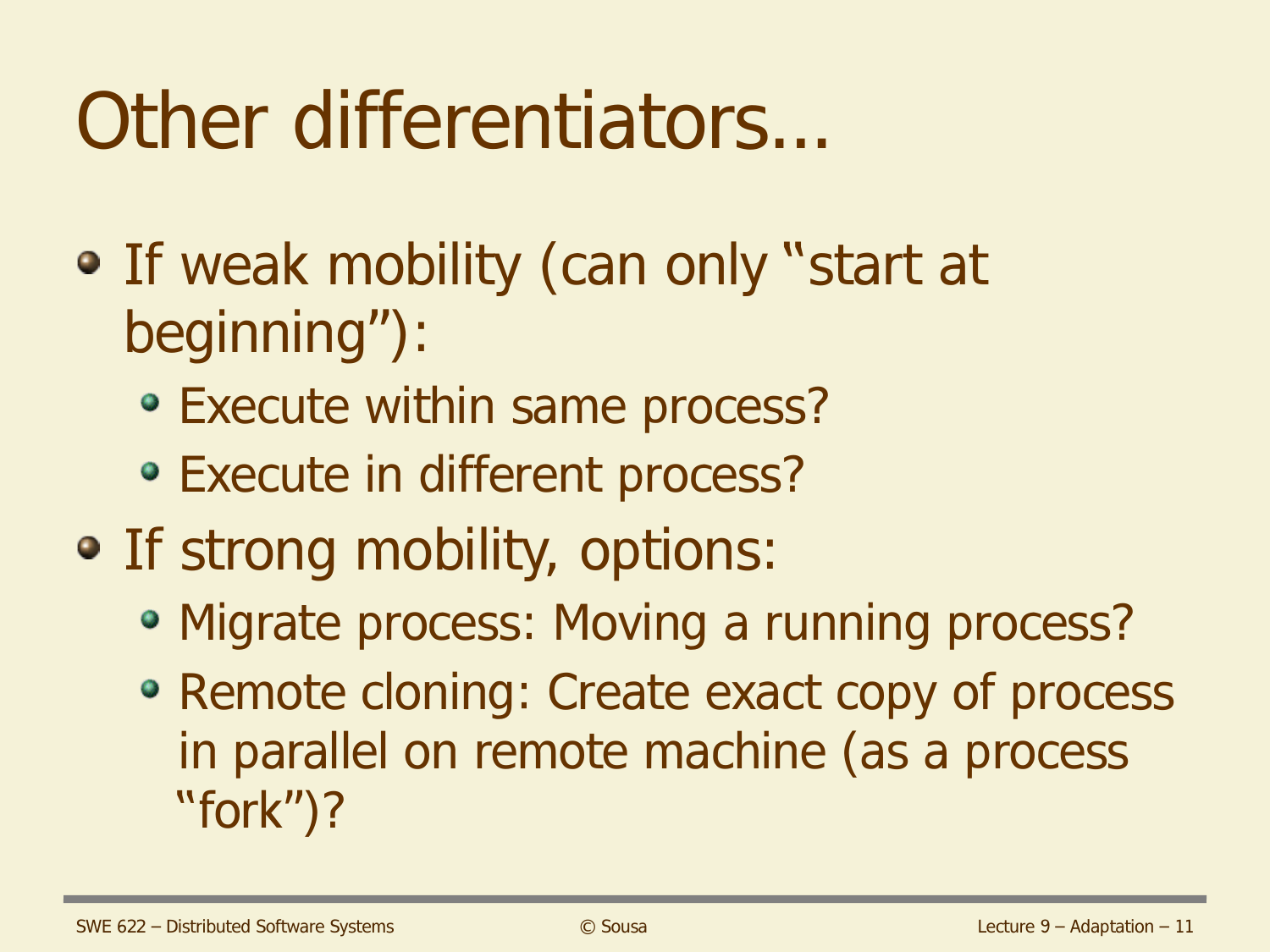

# Other differentiators…
If weak mobility (can only “start at beginning”):
Execute within same process?
Execute in different process?
If strong mobility, options:
Migrate process: Moving a running process?
Remote cloning: Create exact copy of process in parallel on remote machine (as a process “fork”)?
SWE 622 – Distributed Software Systems
© Sousa
Lecture 9 – Adaptation – 11